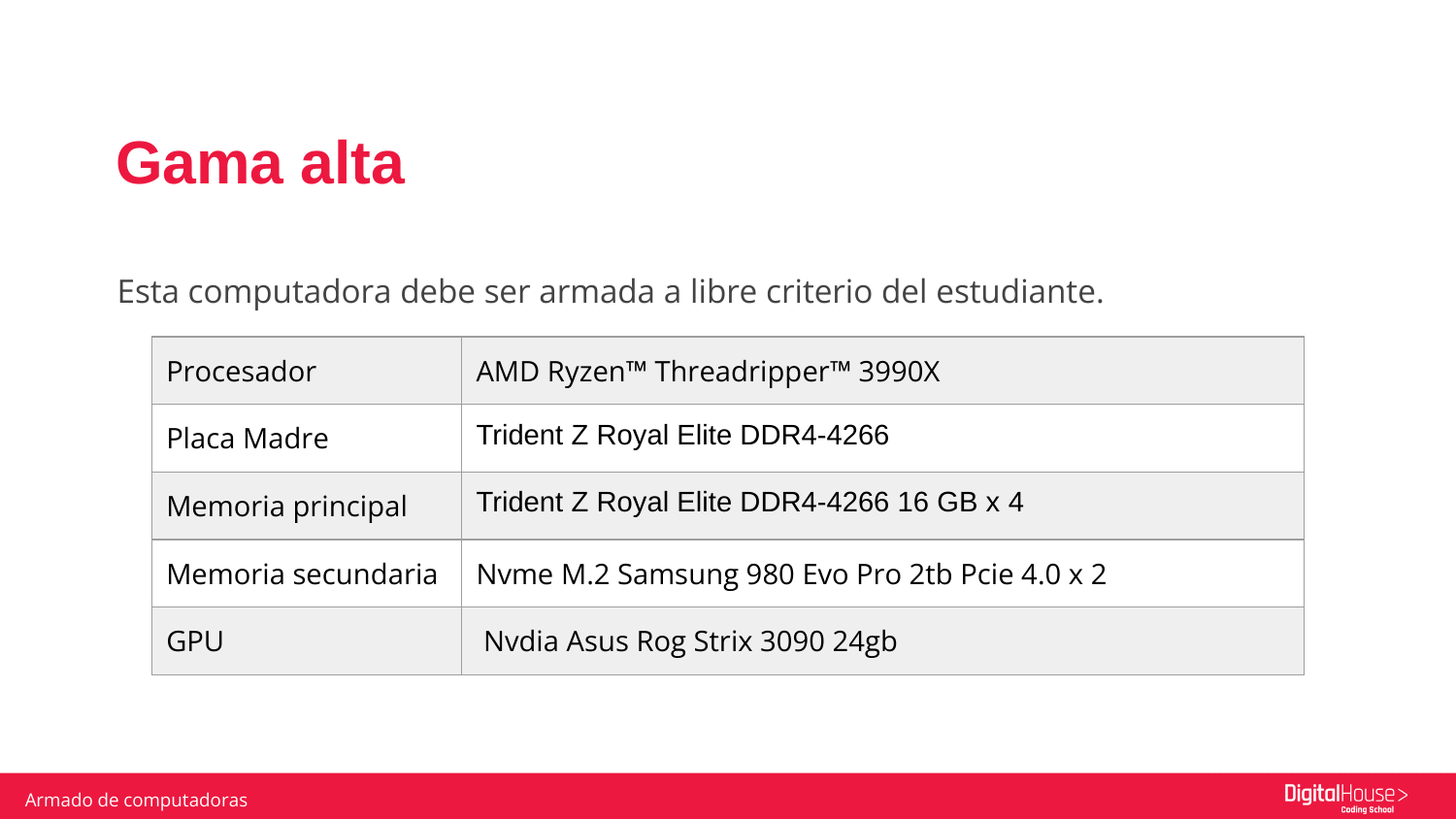

Gama alta
Esta computadora debe ser armada a libre criterio del estudiante.

| Procesador | AMD Ryzen™ Threadripper™ 3990X |
| --- | --- |
| Placa Madre | Trident Z Royal Elite DDR4-4266 |
| Memoria principal | Trident Z Royal Elite DDR4-4266 16 GB x 4 |
| Memoria secundaria | Nvme M.2 Samsung 980 Evo Pro 2tb Pcie 4.0 x 2 |
| GPU | Nvdia Asus Rog Strix 3090 24gb |